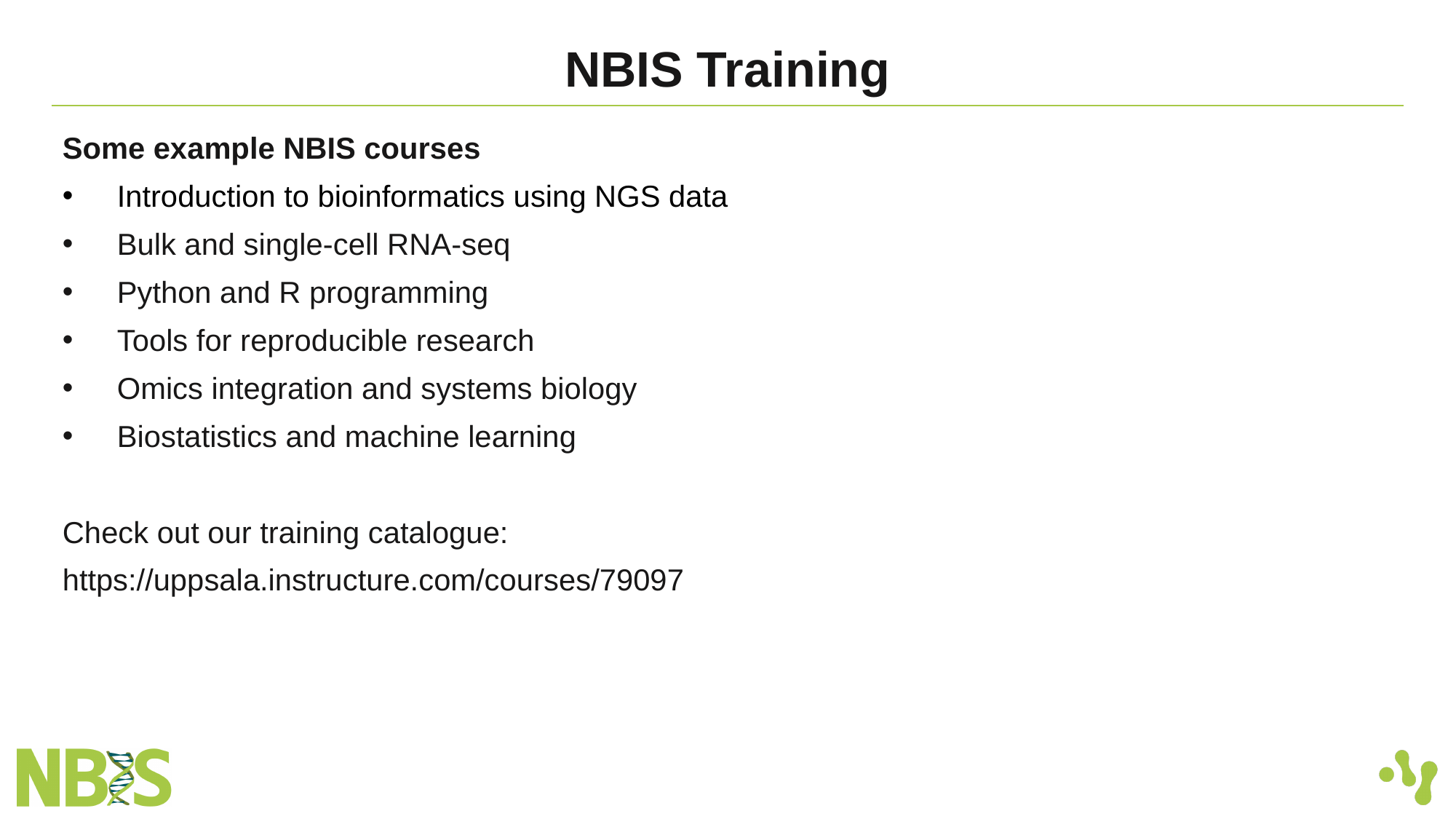

# NBIS Training
Some example NBIS courses
Introduction to bioinformatics using NGS data
Bulk and single-cell RNA-seq
Python and R programming
Tools for reproducible research
Omics integration and systems biology
Biostatistics and machine learning

Check out our training catalogue:
https://uppsala.instructure.com/courses/79097